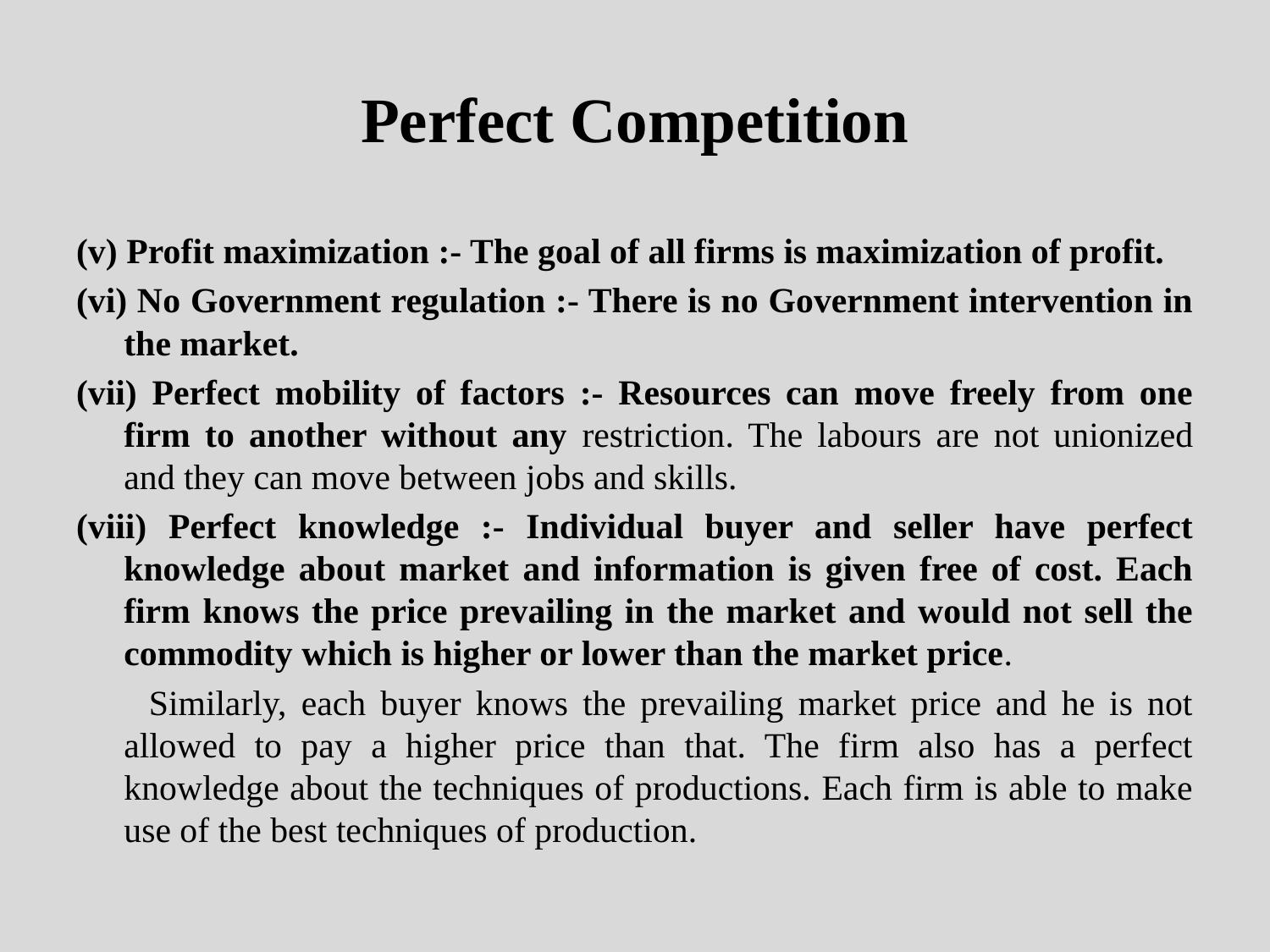

# Perfect Competition
(v) Profit maximization :- The goal of all firms is maximization of profit.
(vi) No Government regulation :- There is no Government intervention in the market.
(vii) Perfect mobility of factors :- Resources can move freely from one firm to another without any restriction. The labours are not unionized and they can move between jobs and skills.
(viii) Perfect knowledge :- Individual buyer and seller have perfect knowledge about market and information is given free of cost. Each firm knows the price prevailing in the market and would not sell the commodity which is higher or lower than the market price.
     Similarly, each buyer knows the prevailing market price and he is not allowed to pay a higher price than that. The firm also has a perfect knowledge about the techniques of productions. Each firm is able to make use of the best techniques of production.